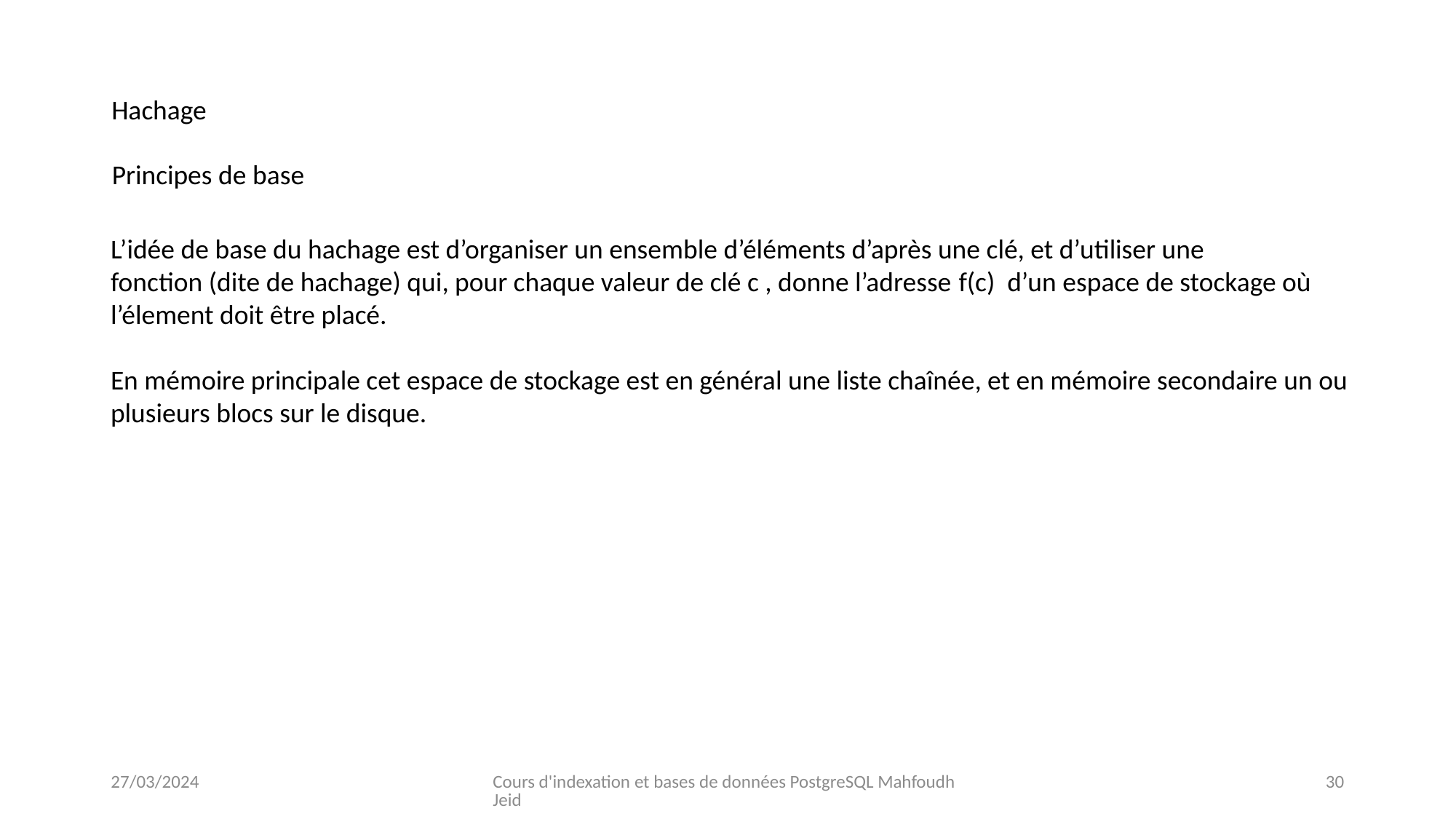

Hachage
Principes de base
L’idée de base du hachage est d’organiser un ensemble d’éléments d’après une clé, et d’utiliser une
fonction (dite de hachage) qui, pour chaque valeur de clé c , donne l’adresse ­f(c)  d’un espace de stockage où l’élement doit être placé.

En mémoire principale cet espace de stockage est en général une liste chaînée, et en mémoire secondaire un ou plusieurs blocs sur le disque.
27/03/2024
Cours d'indexation et bases de données PostgreSQL Mahfoudh Jeid
30